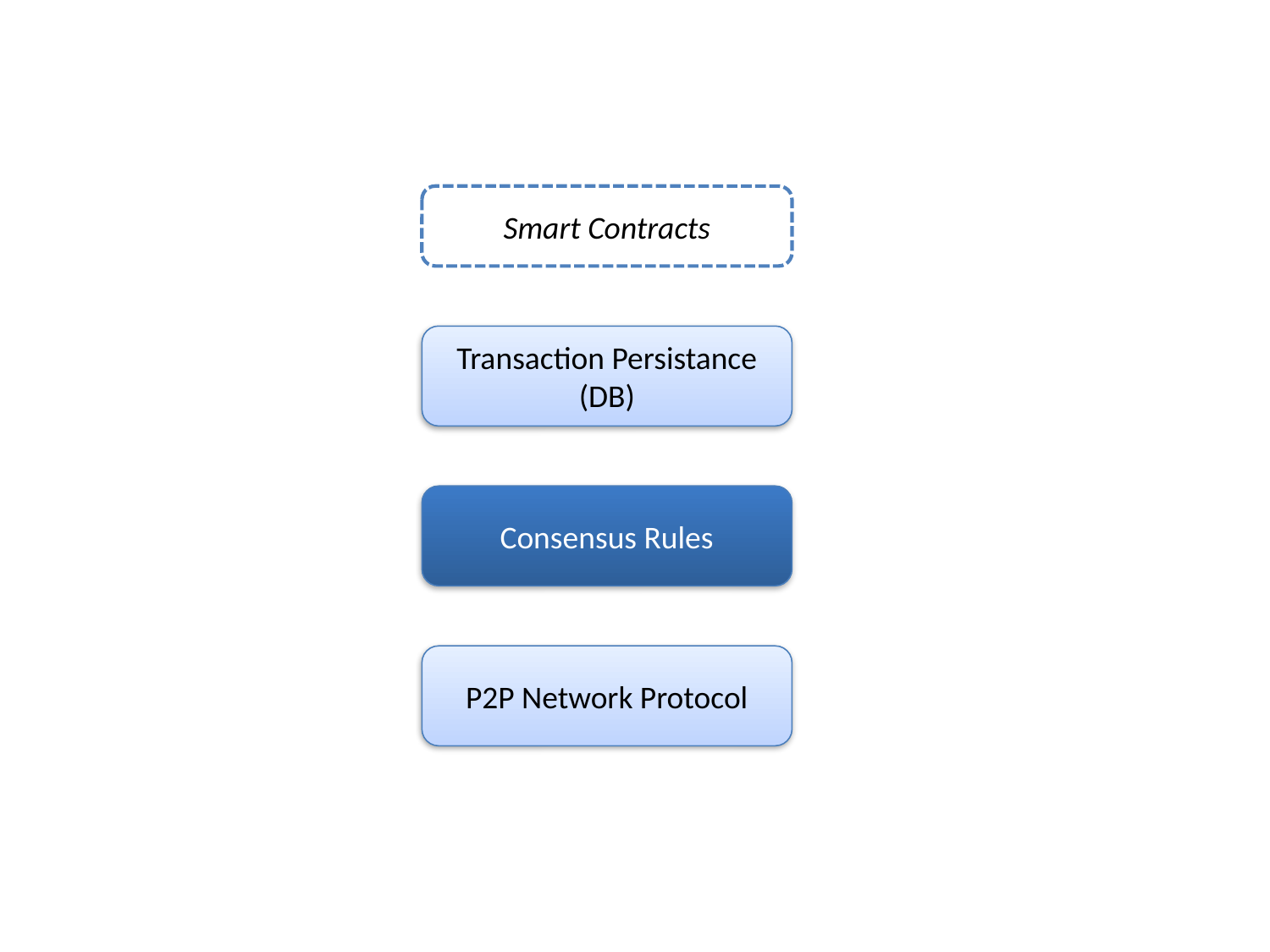

Smart Contracts
Transaction Persistance (DB)
Consensus Rules
P2P Network Protocol